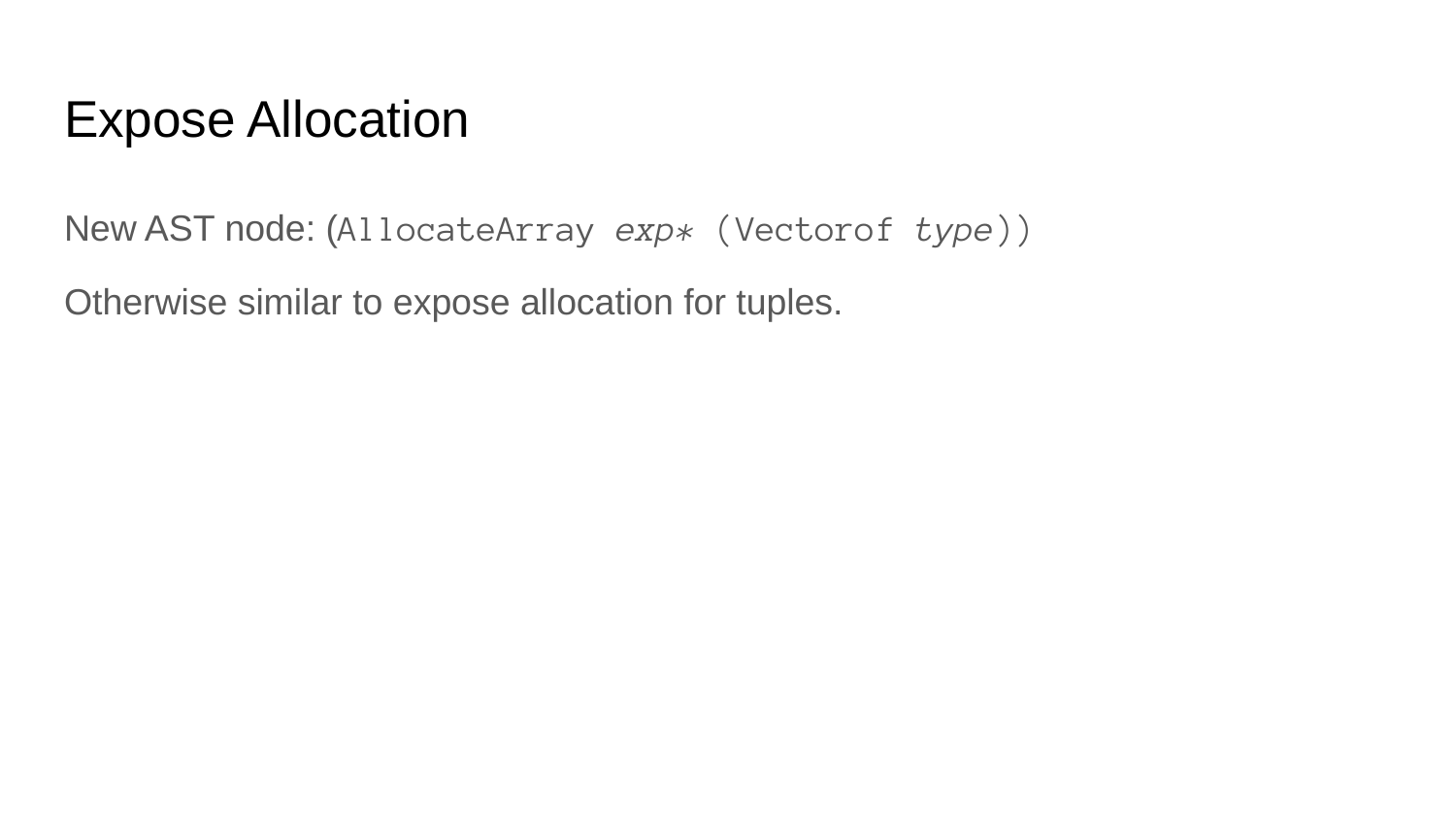

# Expose Allocation
New AST node: (AllocateArray exp* (Vectorof type))
Otherwise similar to expose allocation for tuples.